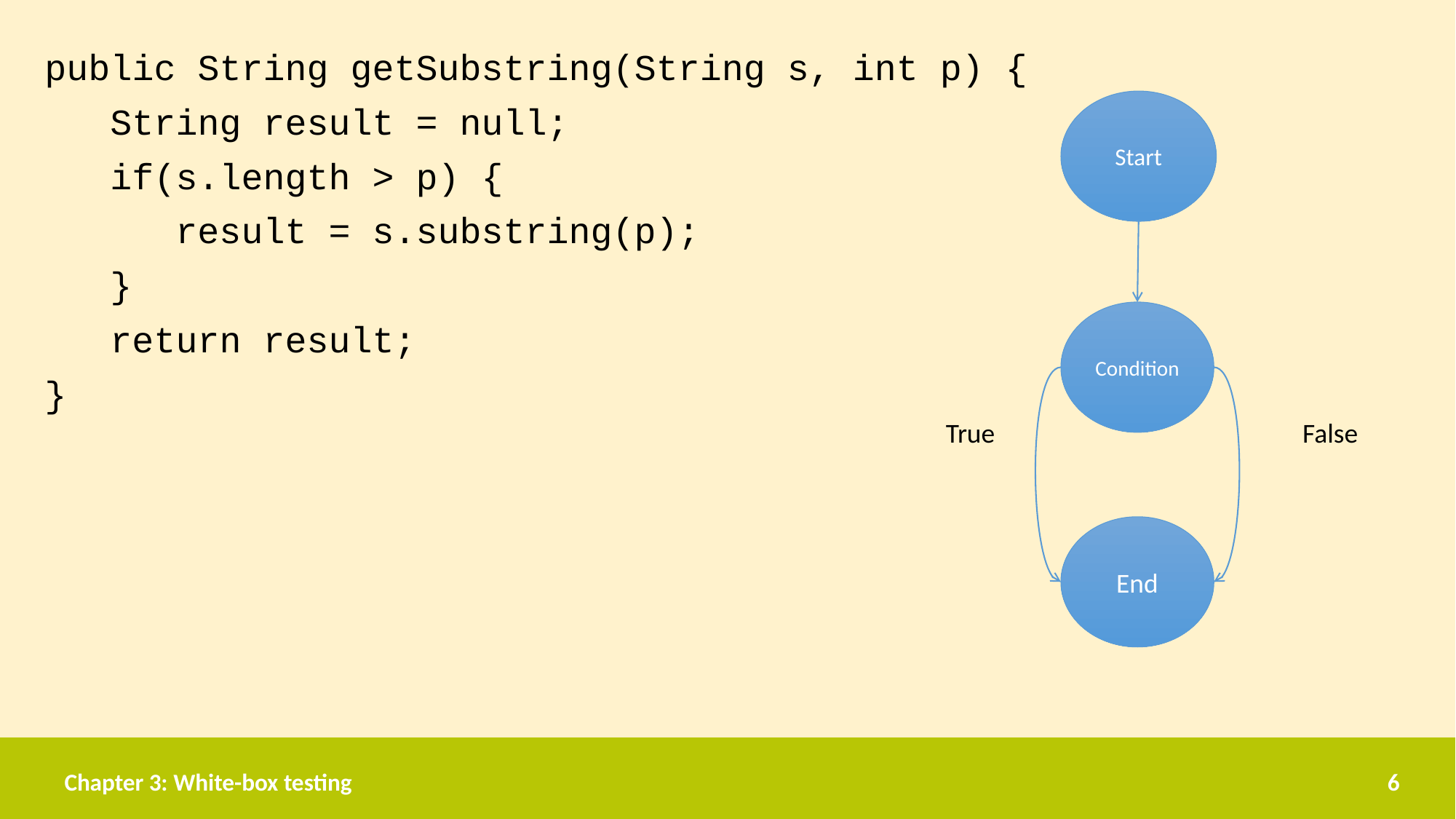

public String getSubstring(String s, int p) {
   String result = null;
   if(s.length > p) {
      result = s.substring(p);
   }
   return result;
}
Start
Condition
True
False
End
Chapter 3: White-box testing
6